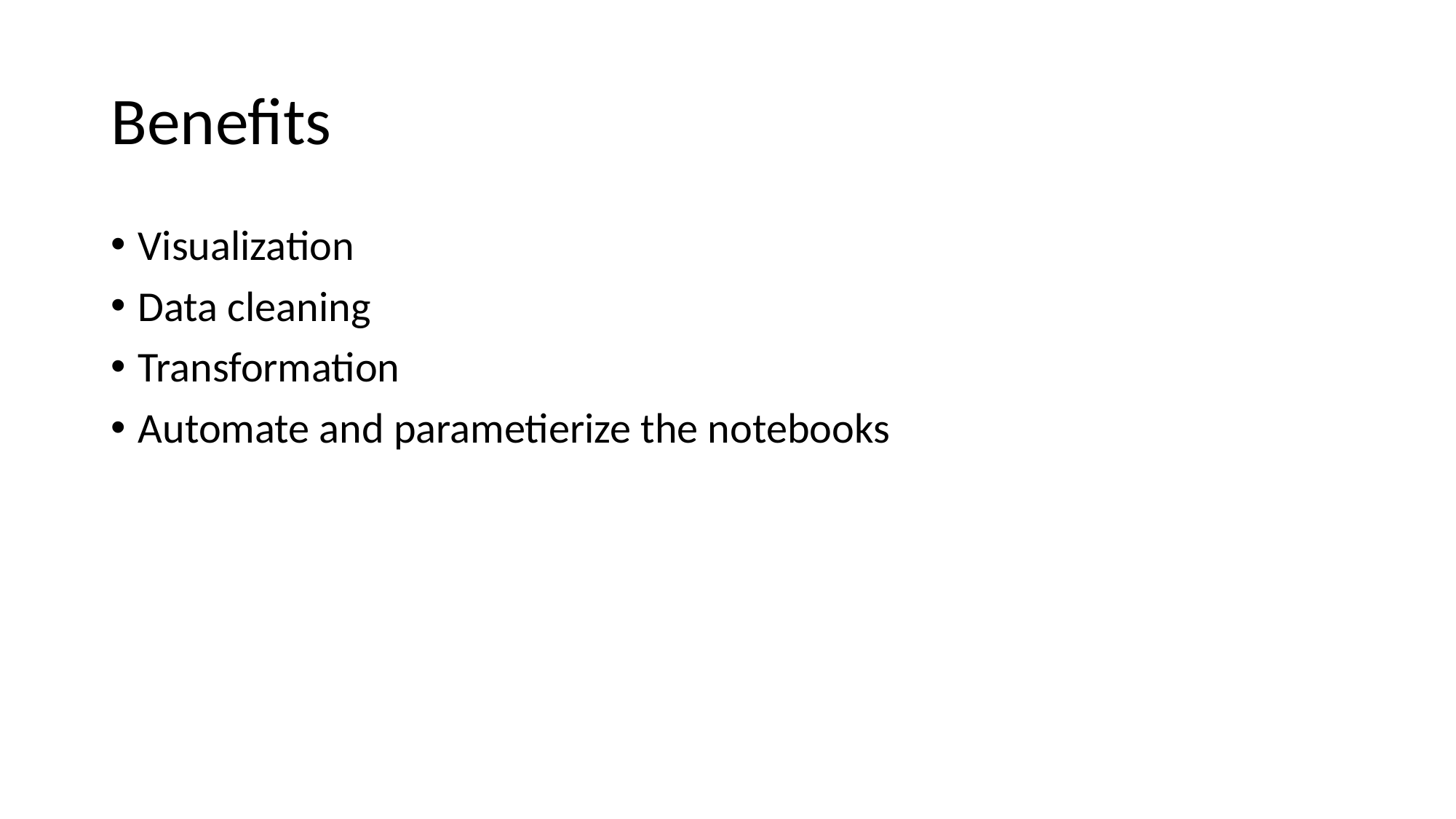

# Benefits
Visualization
Data cleaning
Transformation
Automate and parametierize the notebooks